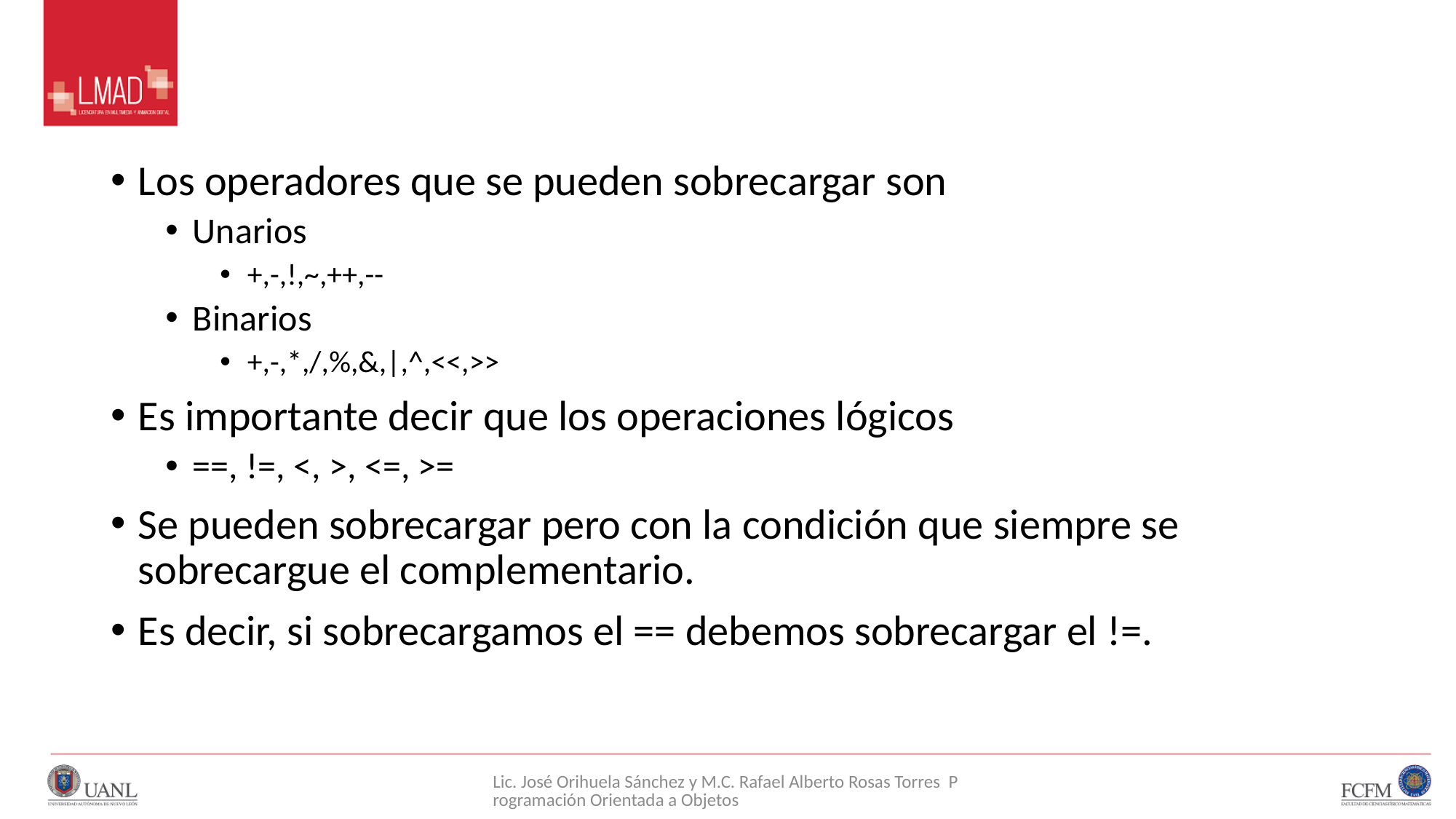

#
Los operadores que se pueden sobrecargar son
Unarios
+,-,!,~,++,--
Binarios
+,-,*,/,%,&,|,^,<<,>>
Es importante decir que los operaciones lógicos
==, !=, <, >, <=, >=
Se pueden sobrecargar pero con la condición que siempre se sobrecargue el complementario.
Es decir, si sobrecargamos el == debemos sobrecargar el !=.
Lic. José Orihuela Sánchez y M.C. Rafael Alberto Rosas Torres  Programación Orientada a Objetos